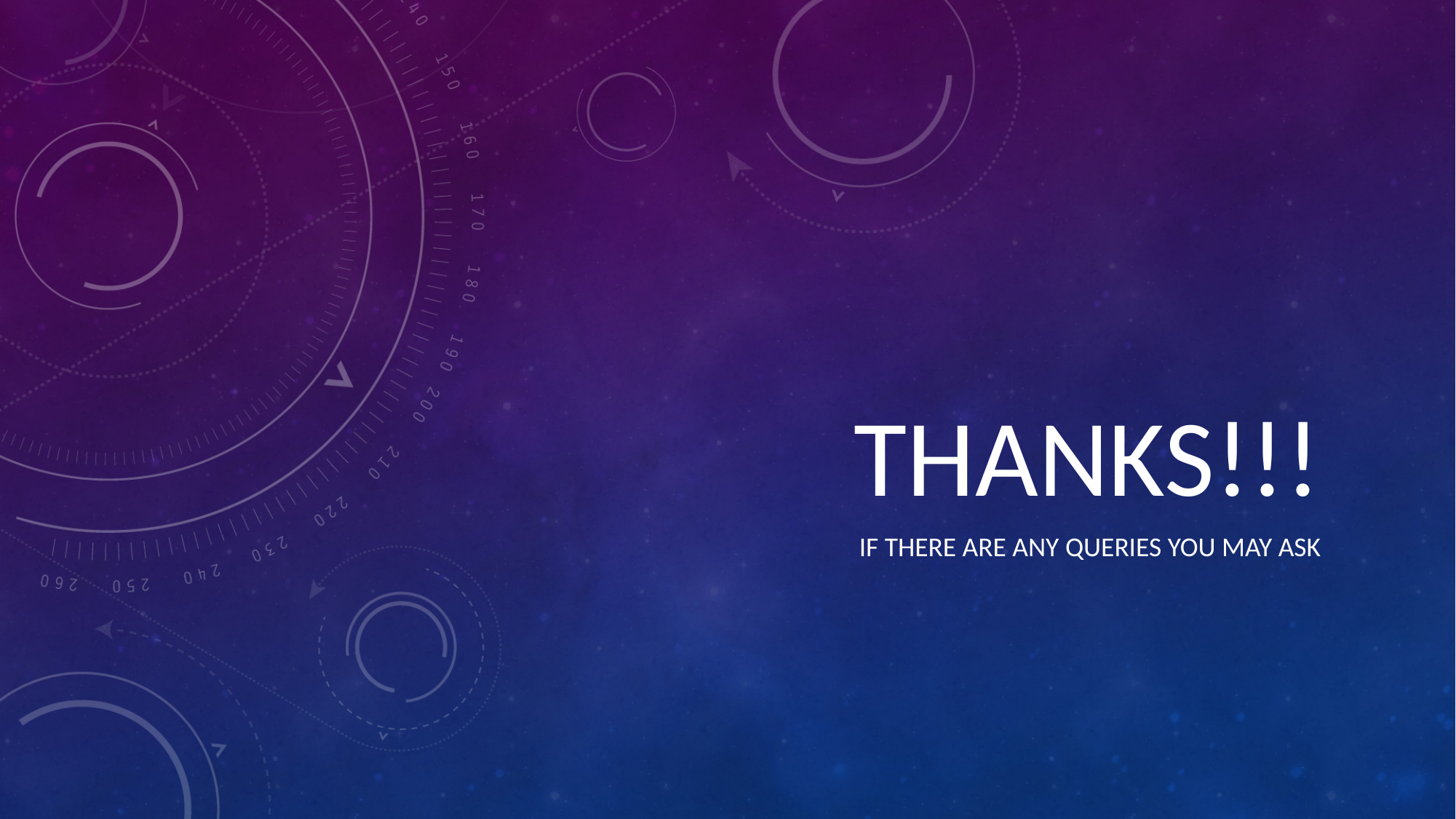

# THANKS!!!
If there are any queries you may ask